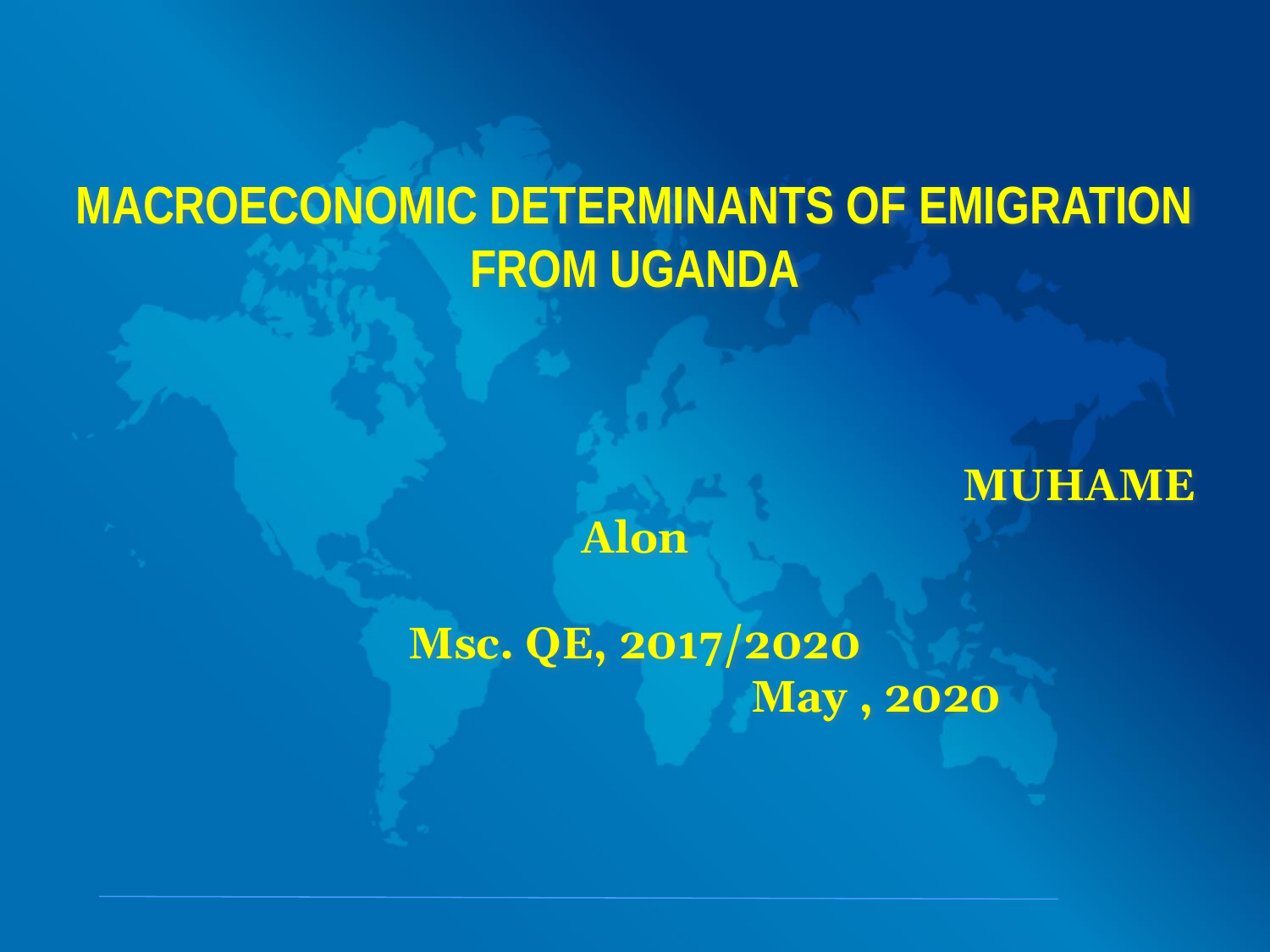

MACROECONOMIC DETERMINANTS OF EMIGRATION FROM UGANDA

							MUHAME Alon
									Msc. QE, 2017/2020
                                           May , 2020